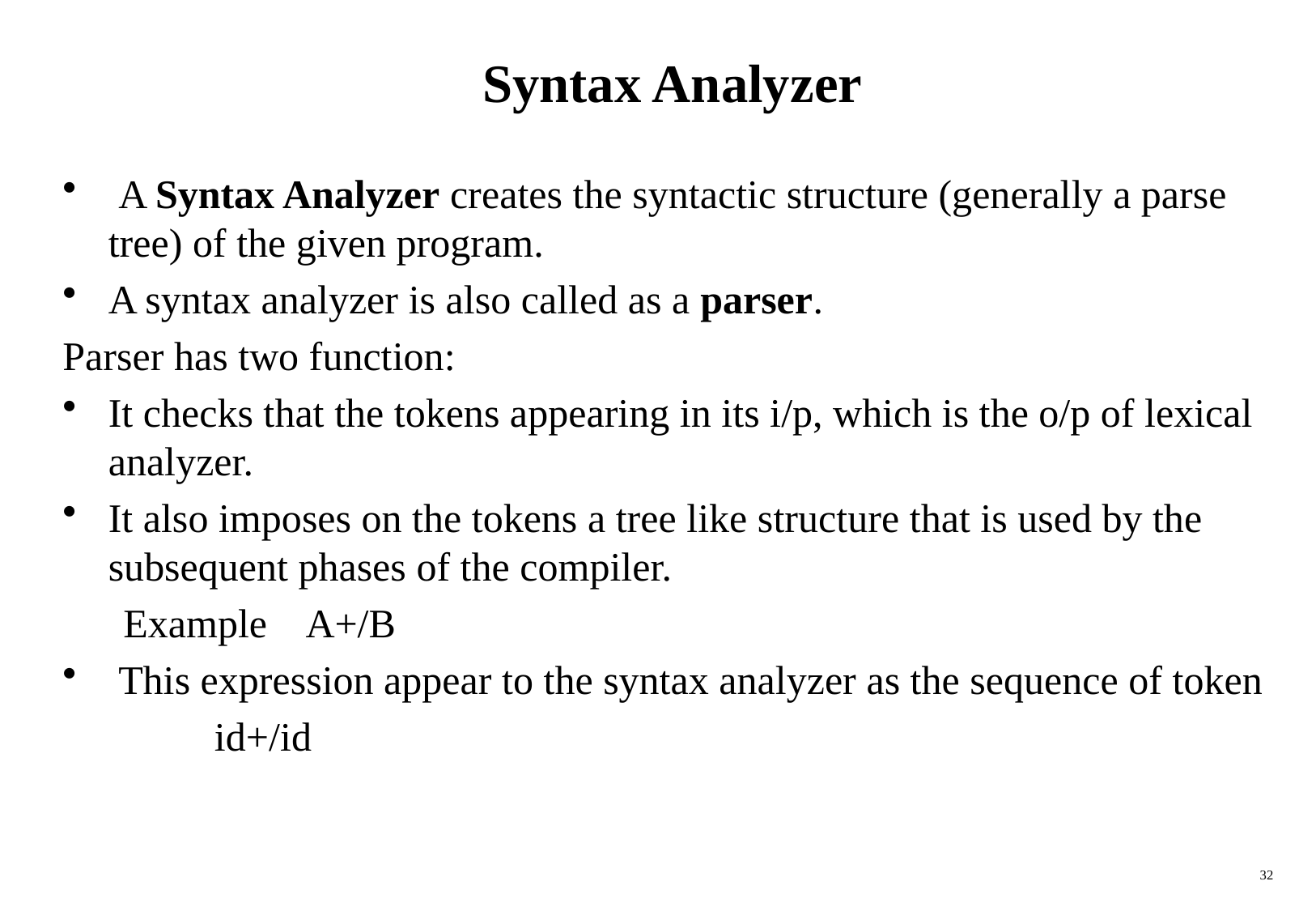

# Syntax Analyzer
 A Syntax Analyzer creates the syntactic structure (generally a parse tree) of the given program.
A syntax analyzer is also called as a parser.
Parser has two function:
It checks that the tokens appearing in its i/p, which is the o/p of lexical analyzer.
It also imposes on the tokens a tree like structure that is used by the subsequent phases of the compiler.
      Example    A+/B
 This expression appear to the syntax analyzer as the sequence of token
               id+/id
32